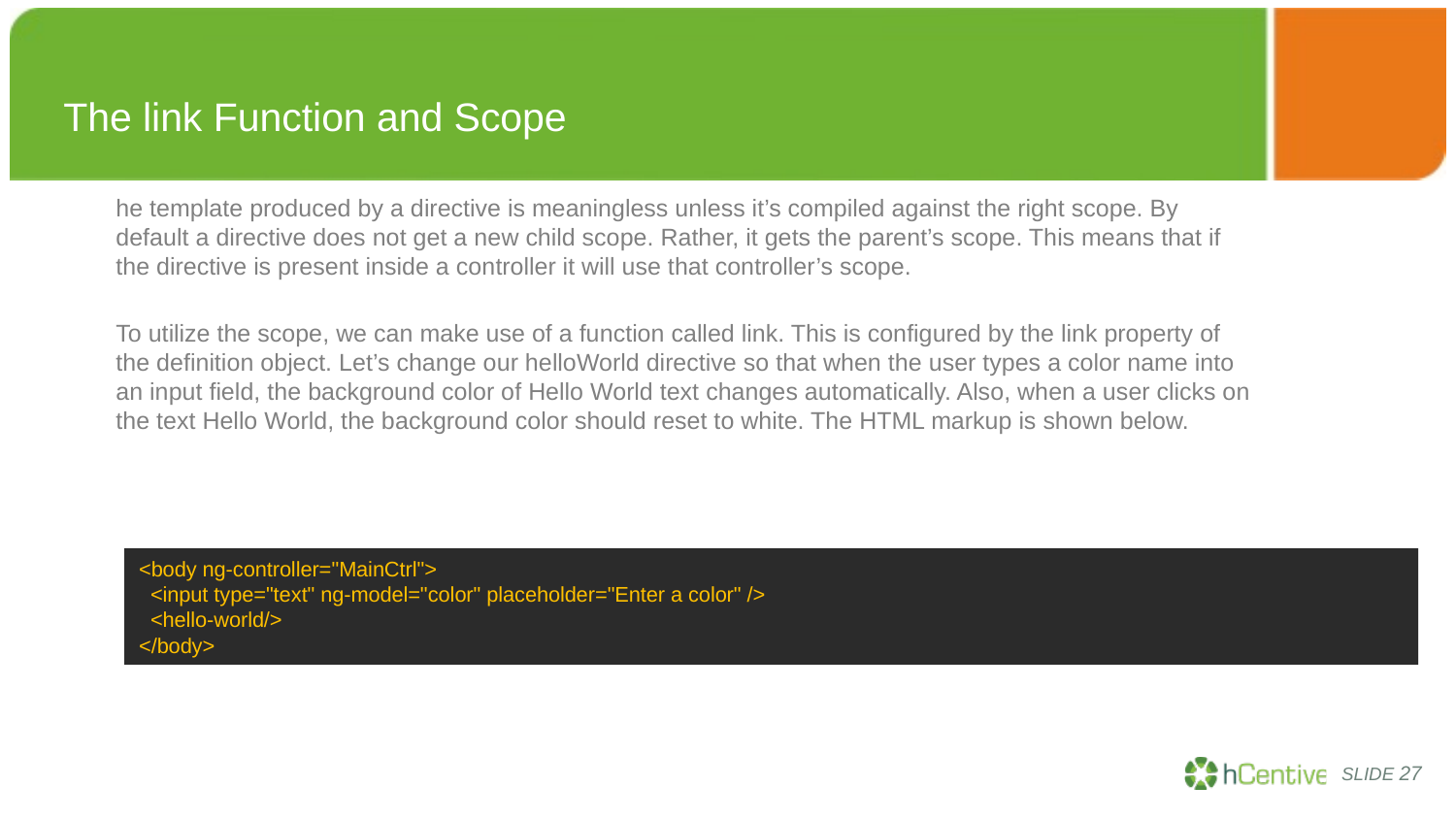

The link Function and Scope
he template produced by a directive is meaningless unless it’s compiled against the right scope. By default a directive does not get a new child scope. Rather, it gets the parent’s scope. This means that if the directive is present inside a controller it will use that controller’s scope.

To utilize the scope, we can make use of a function called link. This is configured by the link property of the definition object. Let’s change our helloWorld directive so that when the user types a color name into an input field, the background color of Hello World text changes automatically. Also, when a user clicks on the text Hello World, the background color should reset to white. The HTML markup is shown below.

<body ng-controller="MainCtrl">
  <input type="text" ng-model="color" placeholder="Enter a color" />
  <hello-world/>
</body>